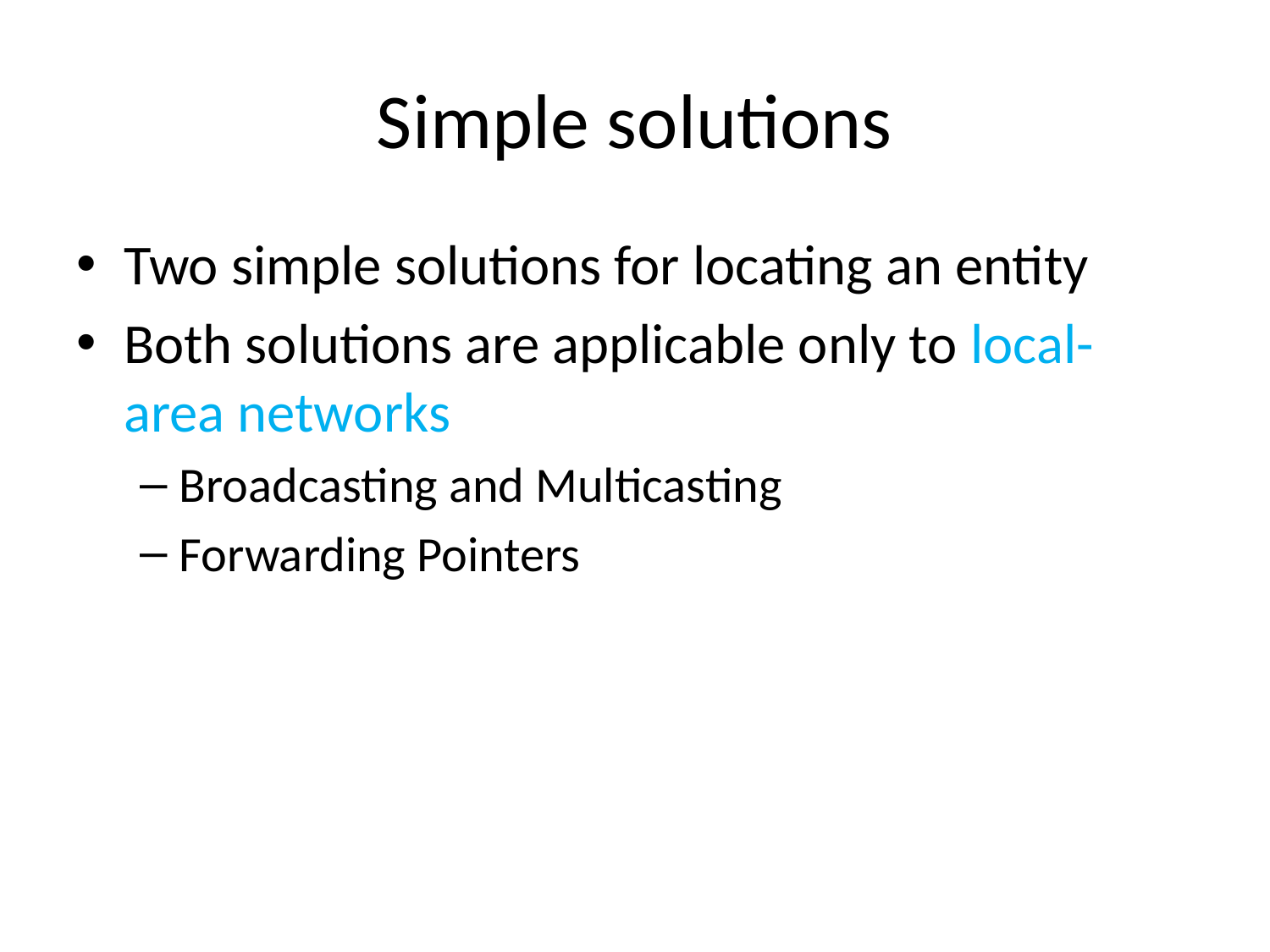

# Simple solutions
Two simple solutions for locating an entity
Both solutions are applicable only to local-area networks
Broadcasting and Multicasting
Forwarding Pointers